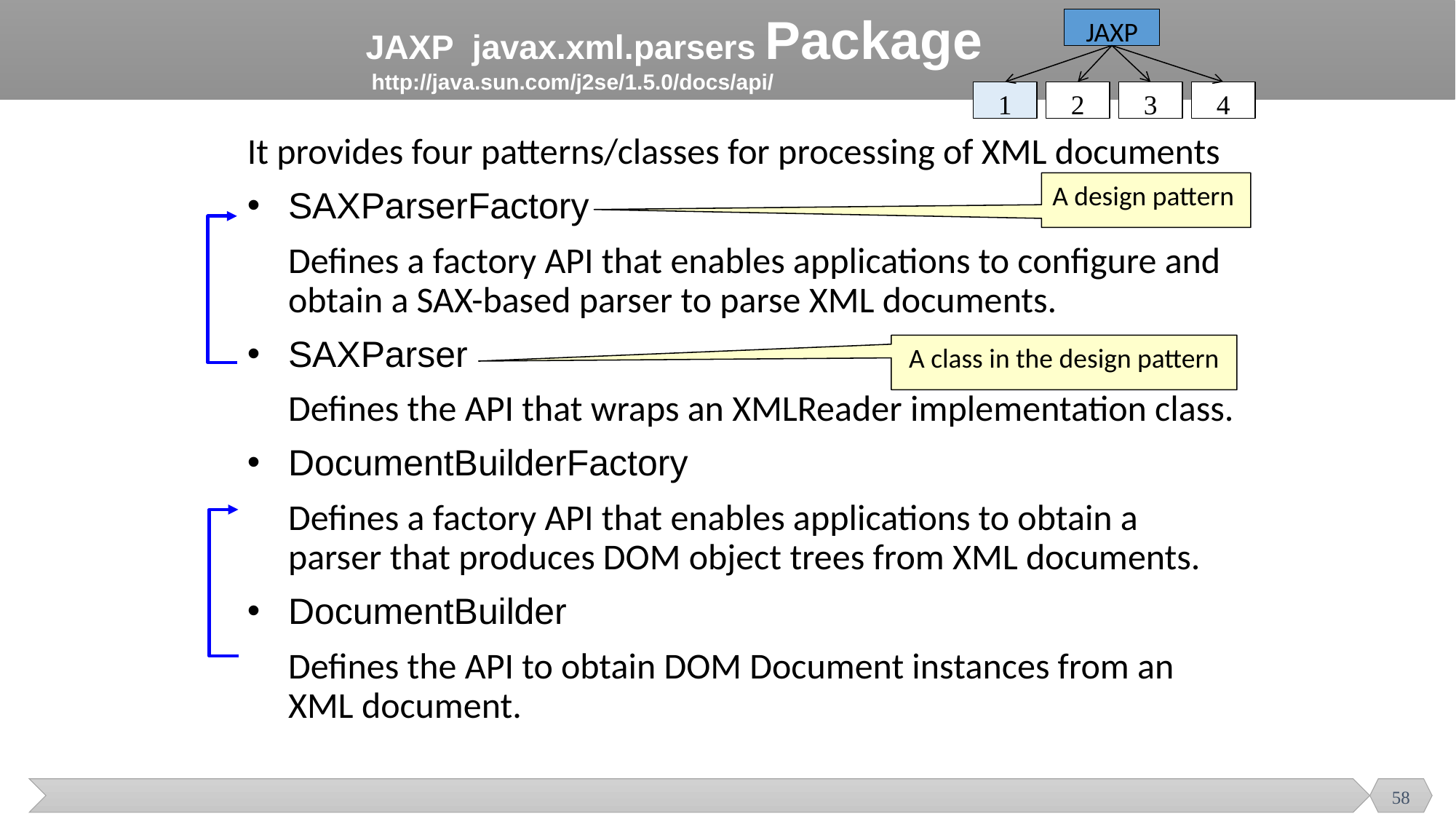

# JAXP  javax.xml.parsers Package http://java.sun.com/j2se/1.5.0/docs/api/
JAXP
1
2
3
4
It provides four patterns/classes for processing of XML documents
SAXParserFactory
	Defines a factory API that enables applications to configure and obtain a SAX-based parser to parse XML documents.
SAXParser
	Defines the API that wraps an XMLReader implementation class.
DocumentBuilderFactory
	Defines a factory API that enables applications to obtain a parser that produces DOM object trees from XML documents.
DocumentBuilder
	Defines the API to obtain DOM Document instances from an XML document.
A design pattern

A class in the design pattern

58